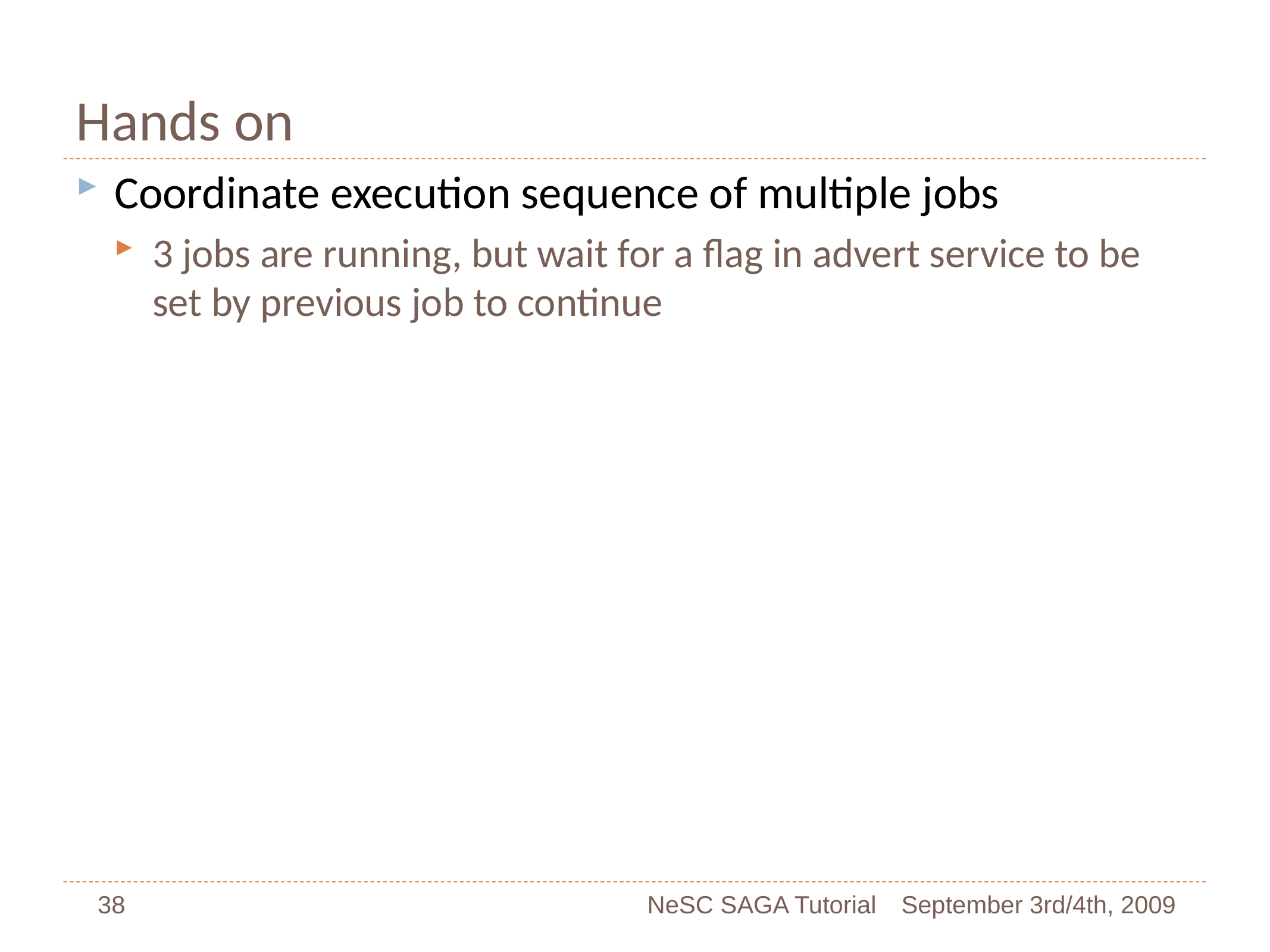

# Hands on
Coordinate execution sequence of multiple jobs
3 jobs are running, but wait for a flag in advert service to be set by previous job to continue
38
NeSC SAGA Tutorial
September 3rd/4th, 2009